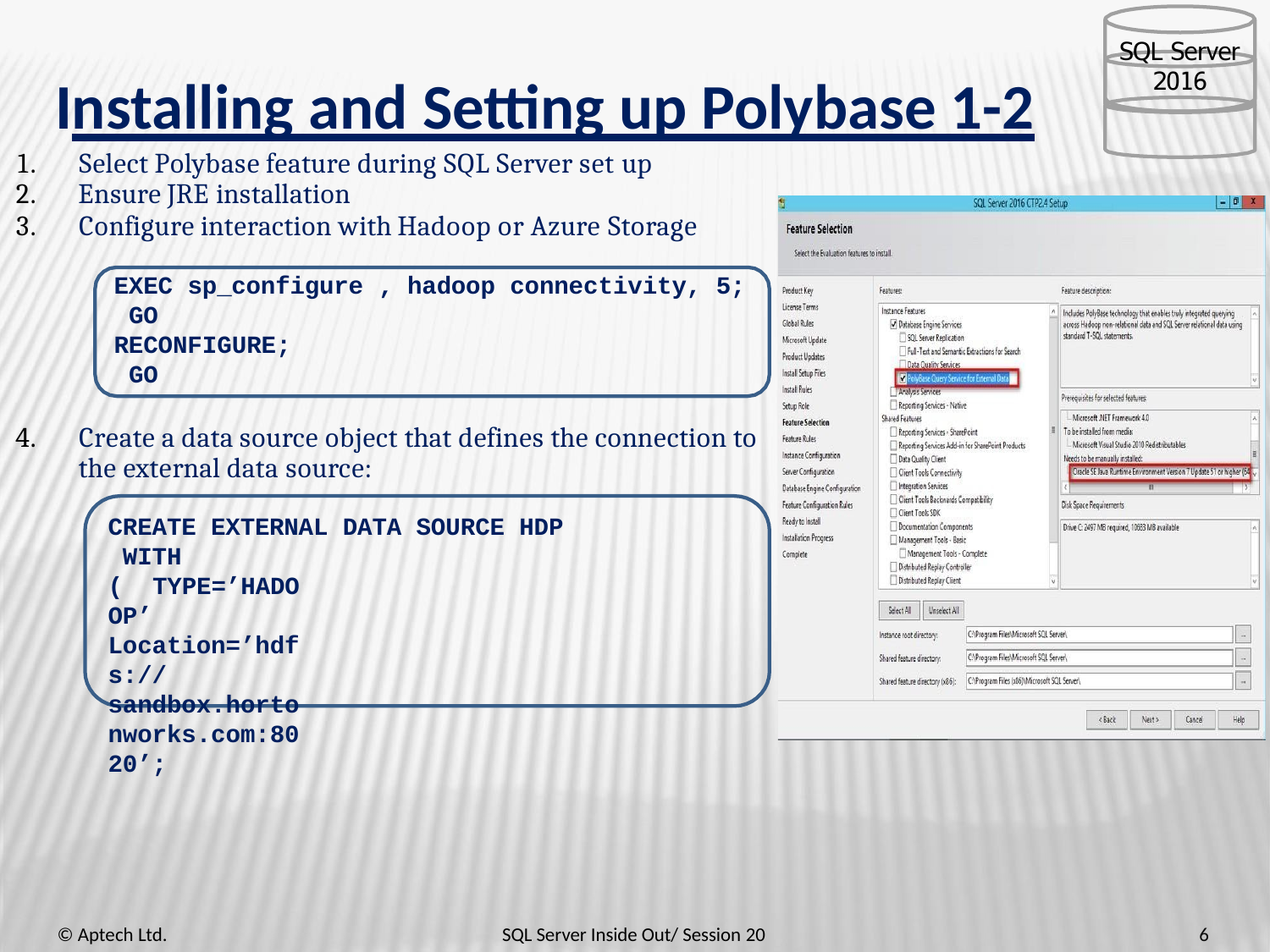

SQL Server

2016
# Installing and Setting up Polybase 1-2

Select Polybase feature during SQL Server set up
Ensure JRE installation
Configure interaction with Hadoop or Azure Storage
EXEC sp_configure ‚ hadoop connectivity, 5;  GO
RECONFIGURE;  GO

Create a data source object that defines the connection to  the external data source:
CREATE EXTERNAL DATA SOURCE HDP  WITH
(  TYPE=’HADOOP’
Location=’hdfs://sandbox.hortonworks.com:80
20’;

6
© Aptech Ltd.
SQL Server Inside Out/ Session 20